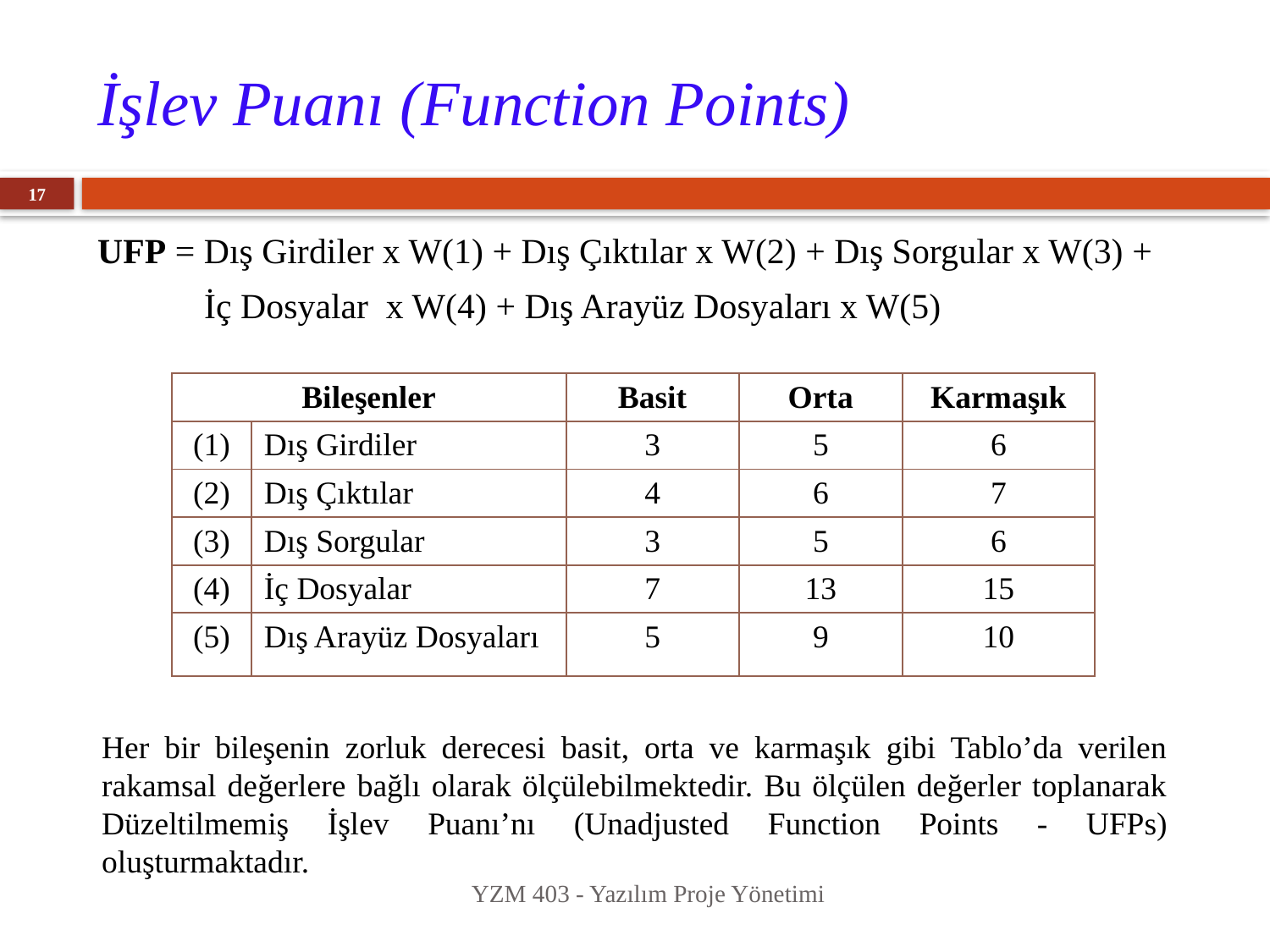

# İşlev Puanı (Function Points)
17
UFP = Dış Girdiler x W(1) + Dış Çıktılar x W(2) + Dış Sorgular x W(3) +
            İç Dosyalar  x W(4) + Dış Arayüz Dosyaları x W(5)

| Bileşenler |  | Basit | Orta | Karmaşık |
| --- | --- | --- | --- | --- |
| (1) | Dış Girdiler | 3 | 5 | 6 |
| (2) | Dış Çıktılar | 4 | 6 | 7 |
| (3) | Dış Sorgular | 3 | 5 | 6 |
| (4) | İç Dosyalar | 7 | 13 | 15 |
| (5) | Dış Arayüz Dosyaları | 5 | 9 | 10 |
Her bir bileşenin zorluk derecesi basit, orta ve karmaşık gibi Tablo’da verilen rakamsal değerlere bağlı olarak ölçülebilmektedir. Bu ölçülen değerler toplanarak Düzeltilmemiş İşlev Puanı’nı (Unadjusted Function Points - UFPs) oluşturmaktadır.
YZM 403 - Yazılım Proje Yönetimi